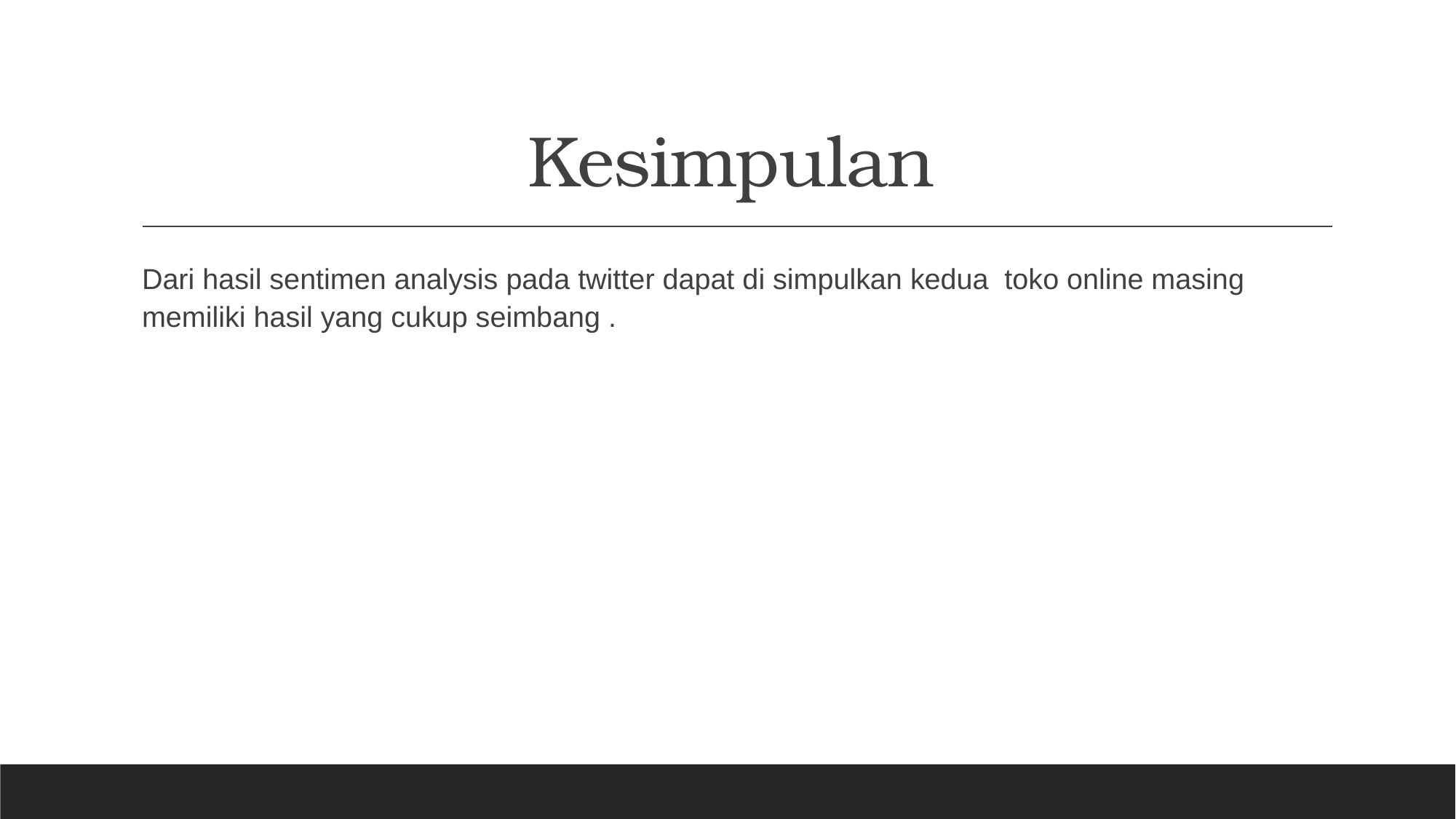

# Kesimpulan
Dari hasil sentimen analysis pada twitter dapat di simpulkan kedua  toko online masing memiliki hasil yang cukup seimbang .